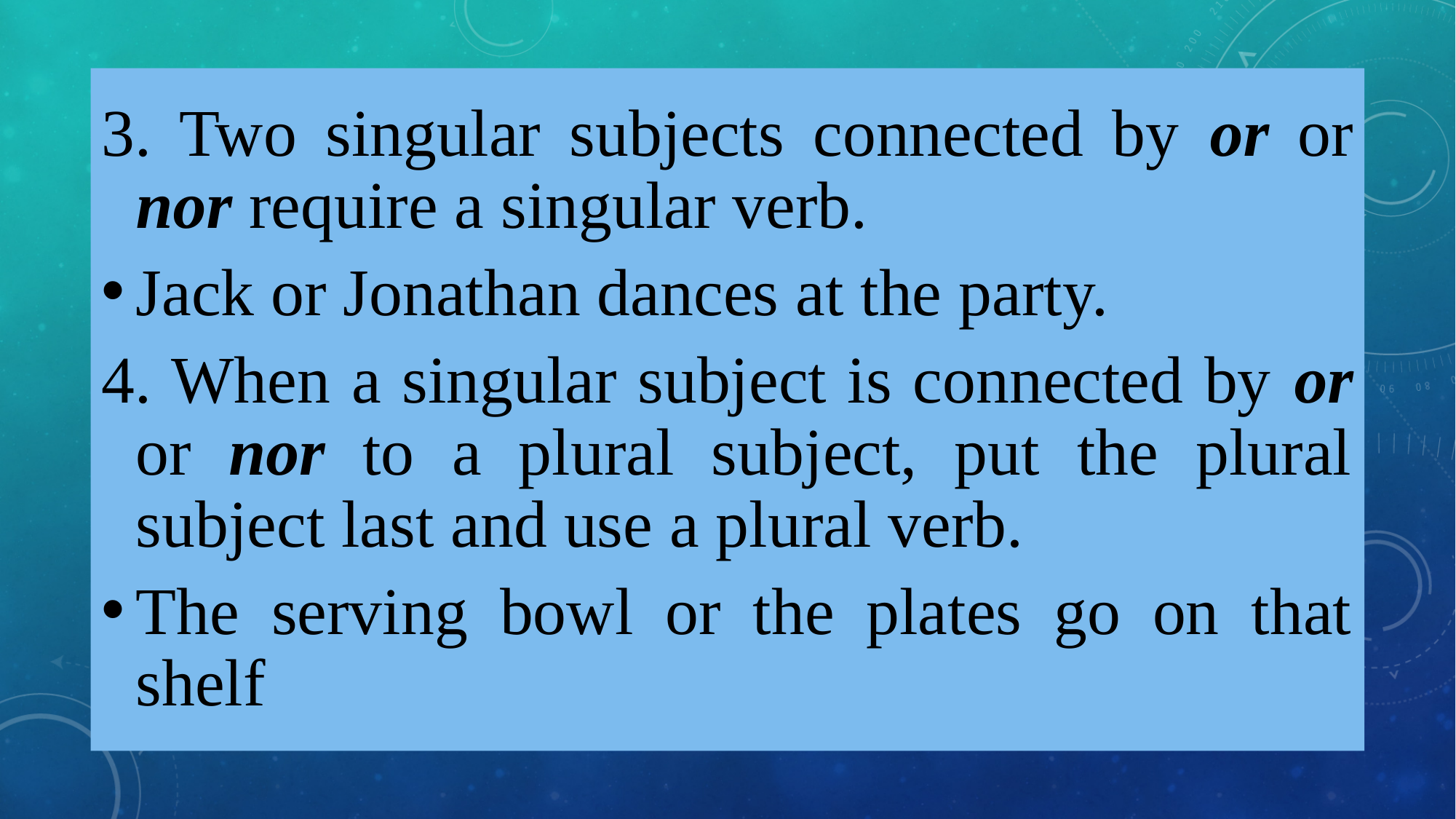

3. Two singular subjects connected by or or nor require a singular verb.
Jack or Jonathan dances at the party.
4. When a singular subject is connected by or or nor to a plural subject, put the plural subject last and use a plural verb.
The serving bowl or the plates go on that shelf